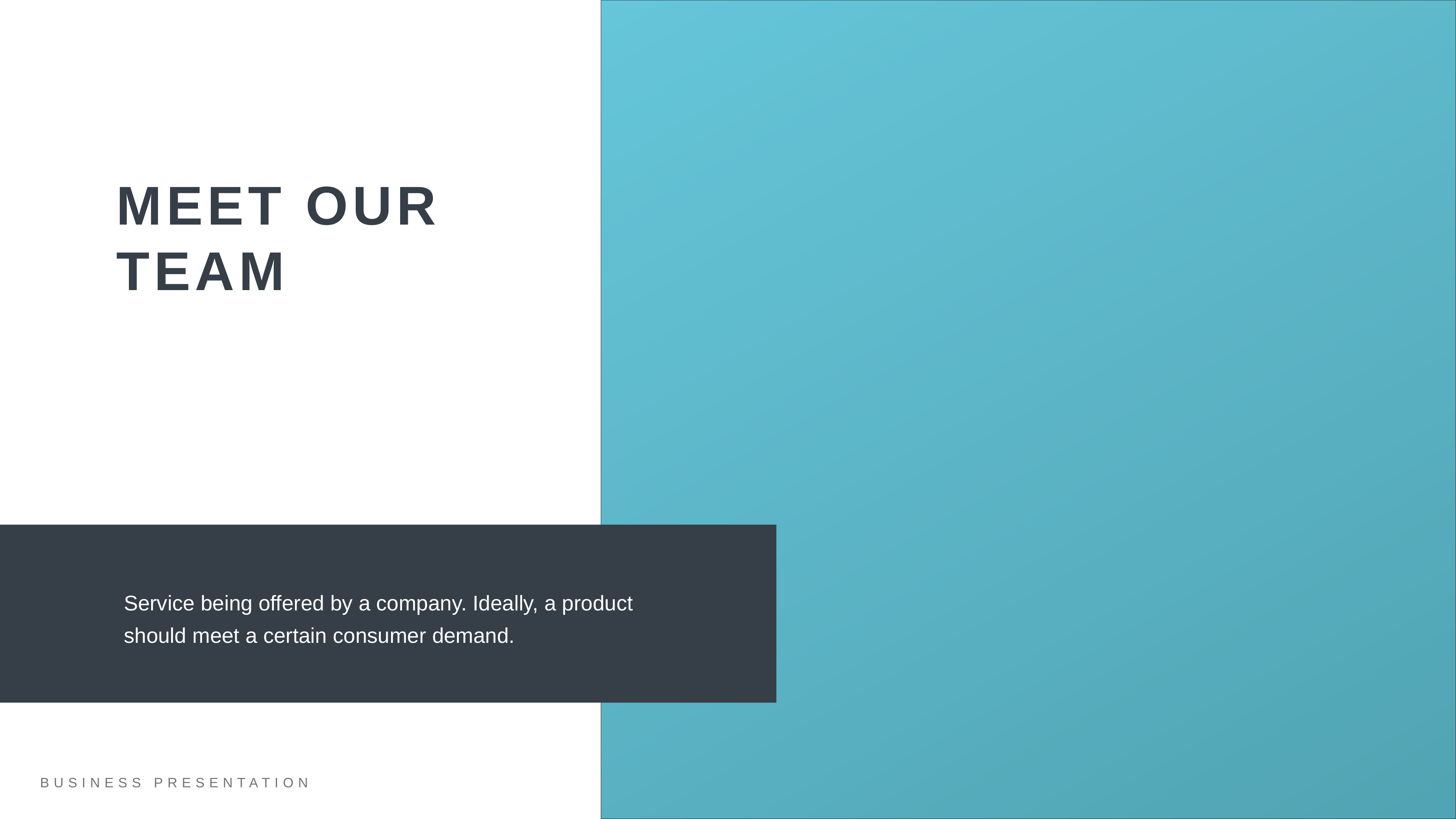

MEET OUR TEAM

Service being offered by a company. Ideally, a product should meet a certain consumer demand.
BUSINESS PRESENTATION